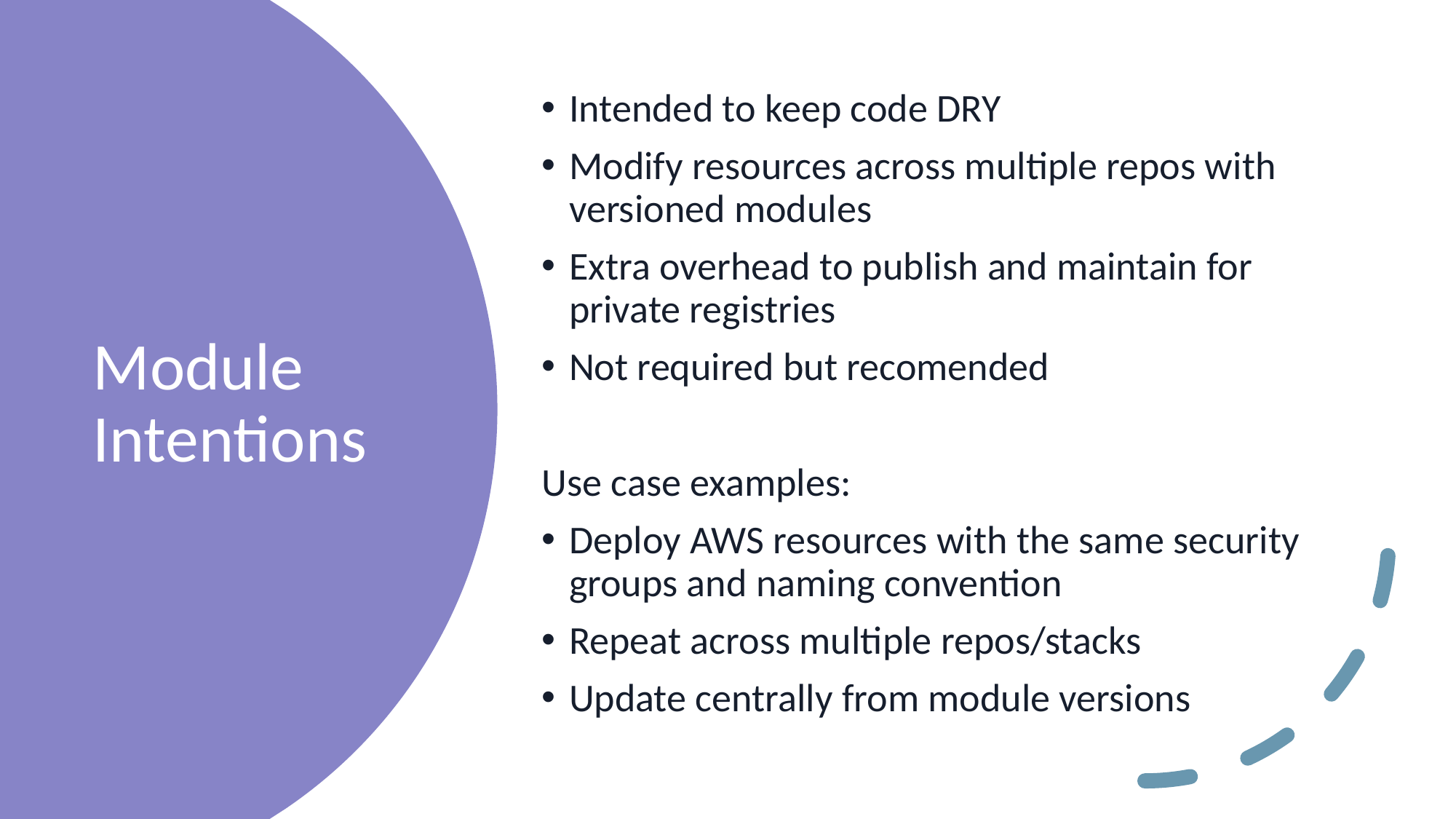

Intended to keep code DRY
Modify resources across multiple repos with versioned modules
Extra overhead to publish and maintain for private registries
Not required but recomended

Use case examples:
Deploy AWS resources with the same security groups and naming convention
Repeat across multiple repos/stacks
Update centrally from module versions
# Module Intentions